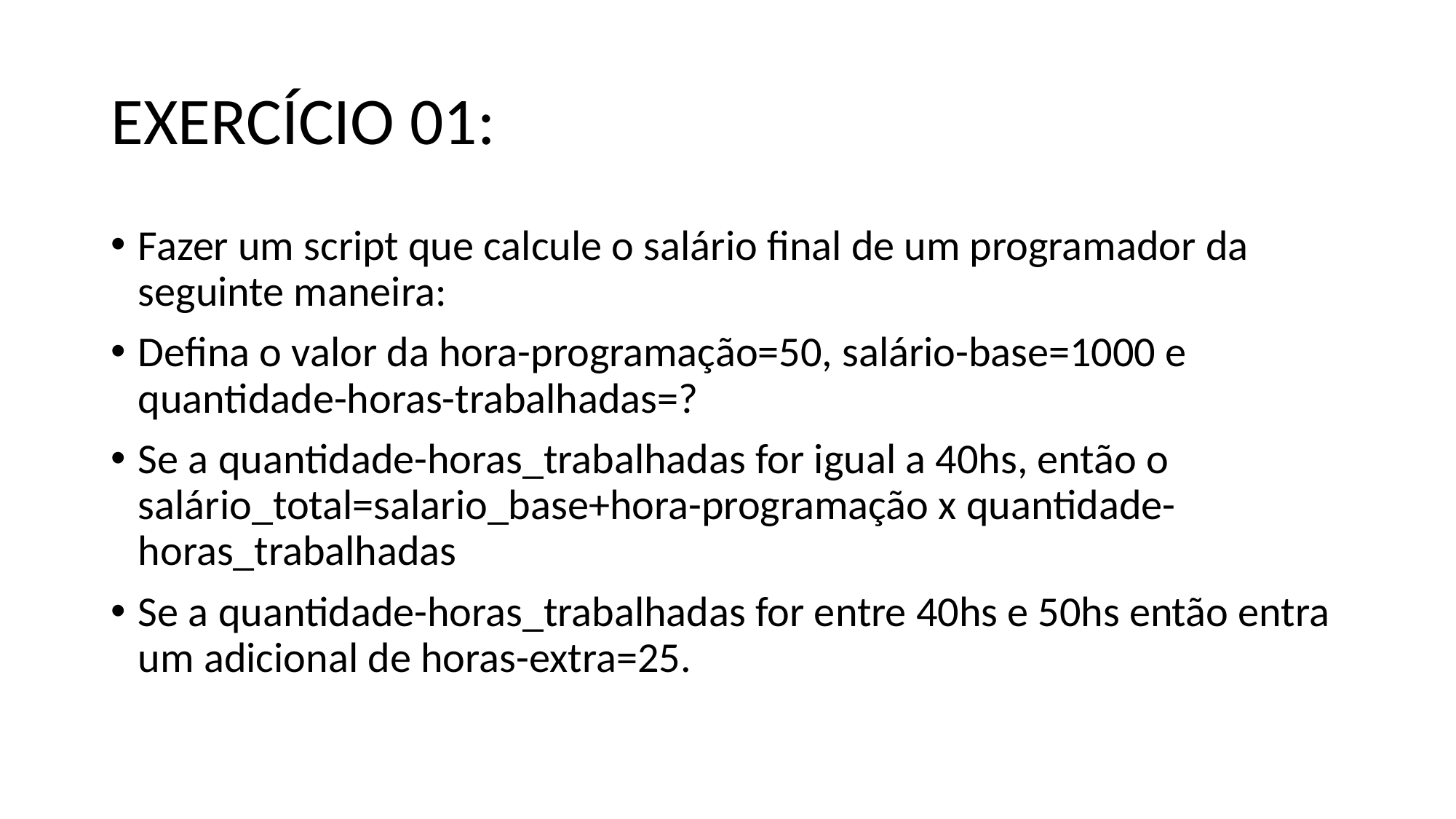

# EXERCÍCIO 01:
Fazer um script que calcule o salário final de um programador da seguinte maneira:
Defina o valor da hora-programação=50, salário-base=1000 e quantidade-horas-trabalhadas=?
Se a quantidade-horas_trabalhadas for igual a 40hs, então o salário_total=salario_base+hora-programação x quantidade-horas_trabalhadas
Se a quantidade-horas_trabalhadas for entre 40hs e 50hs então entra um adicional de horas-extra=25.